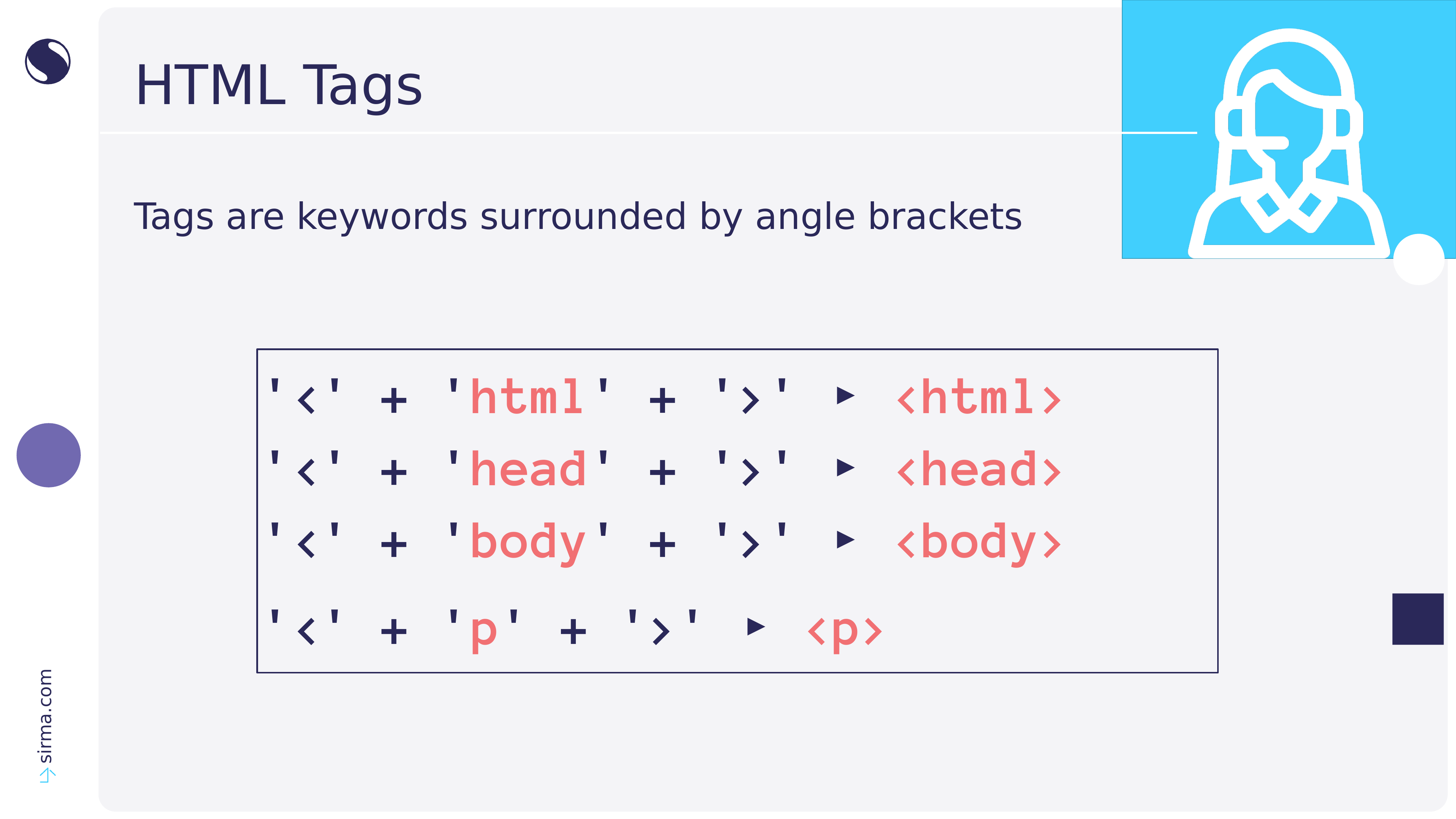

# HTML Tags
Tags are keywords surrounded by angle brackets

'<' + 'html' + '>' ▸ <html>
'<' + 'head' + '>' ▸ <head>
'<' + 'body' + '>' ▸ <body>
'<' + 'p' + '>' ▸ <p>